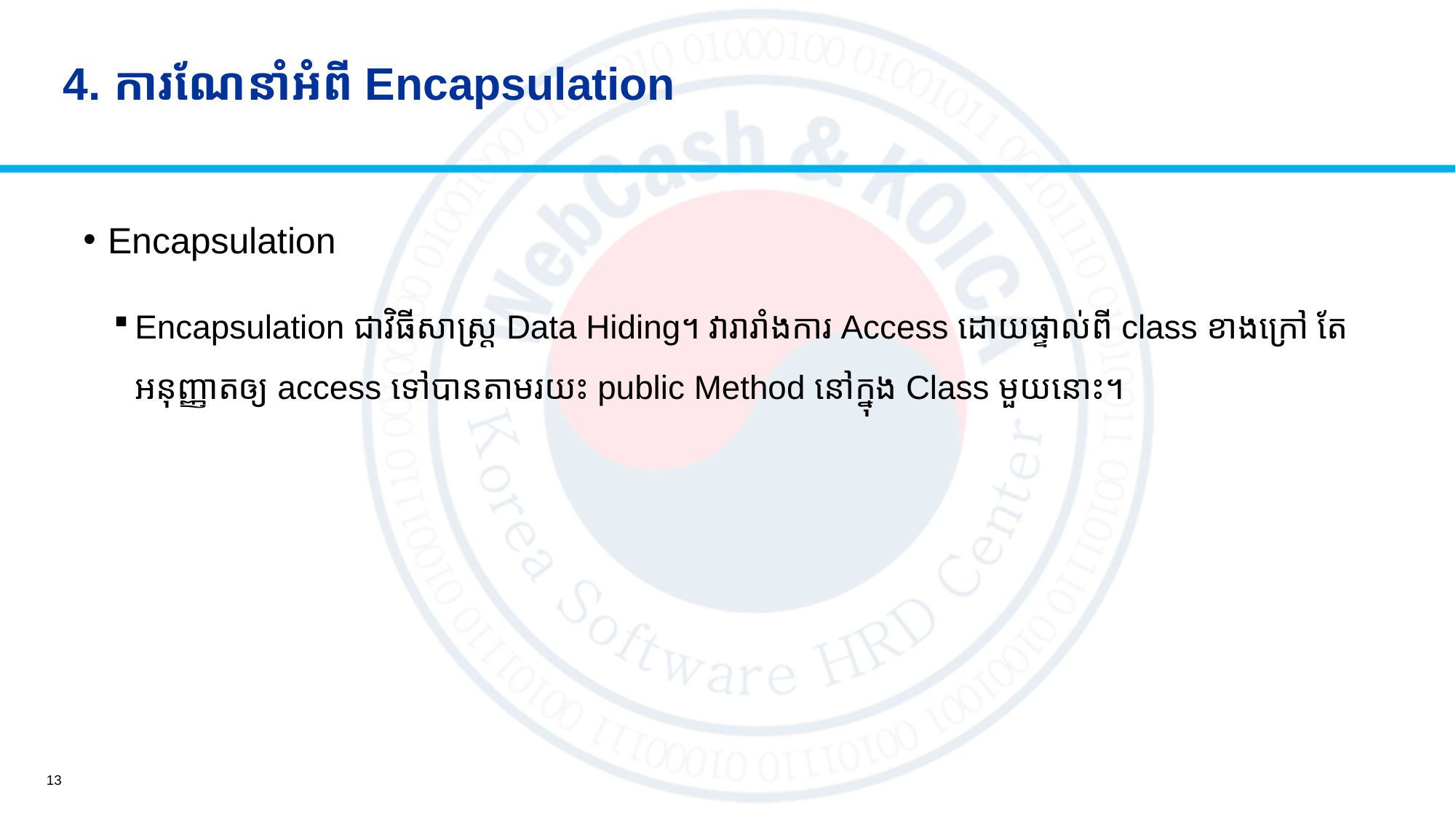

# 4. ការណែនាំអំពី​ Encapsulation
Encapsulation
Encapsulation ជាវិធីសាស្ត្រ Data Hiding។ វារារាំងការ Access ដោយផ្ទាល់ពី class ខាងក្រៅ តែអនុញ្ញាតឲ្យ access ទៅបានតាមរយះ public Method នៅក្នុង Class មួយនោះ។
13